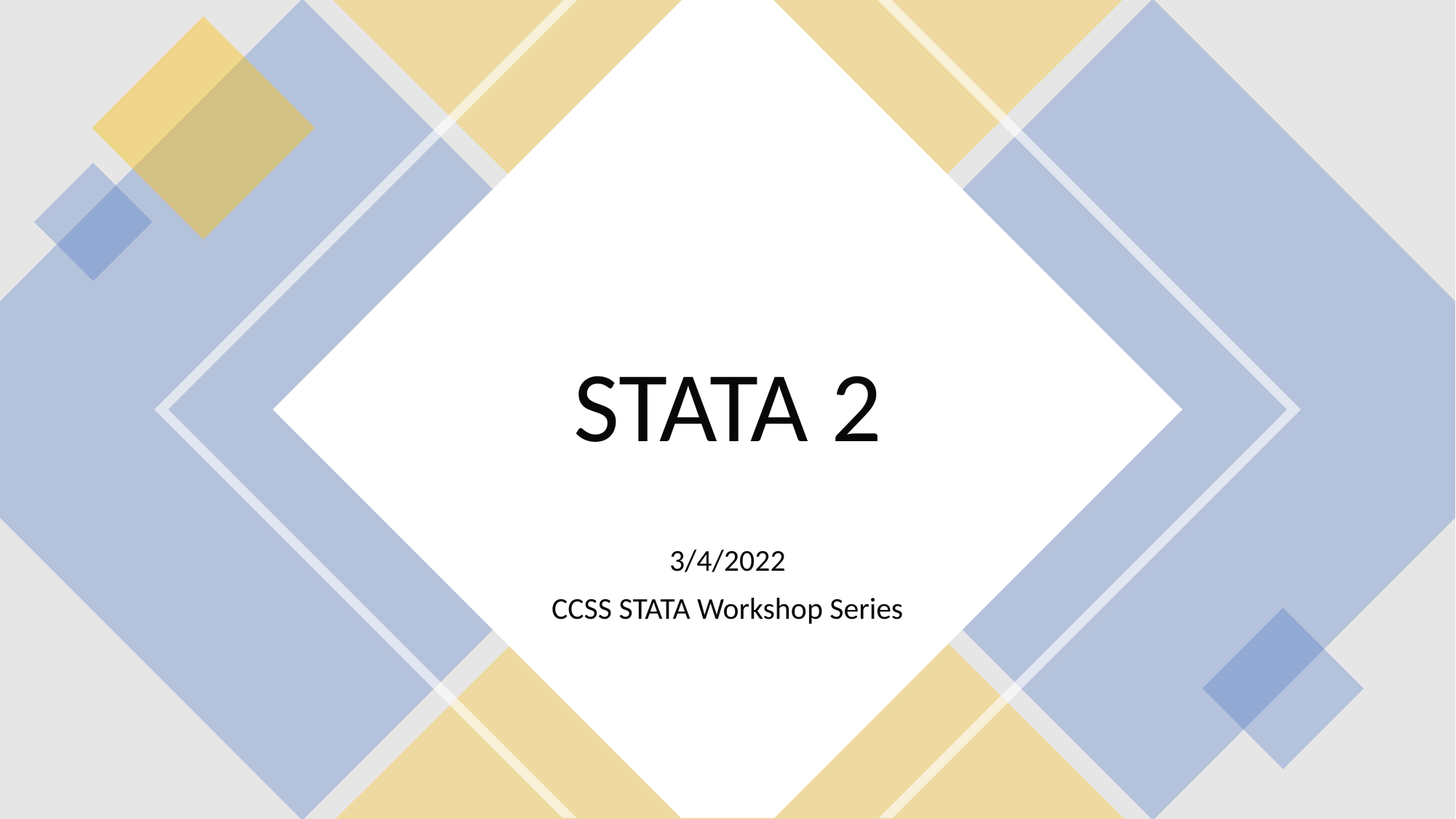

# STATA 2

3/4/2022
CCSS STATA Workshop Series